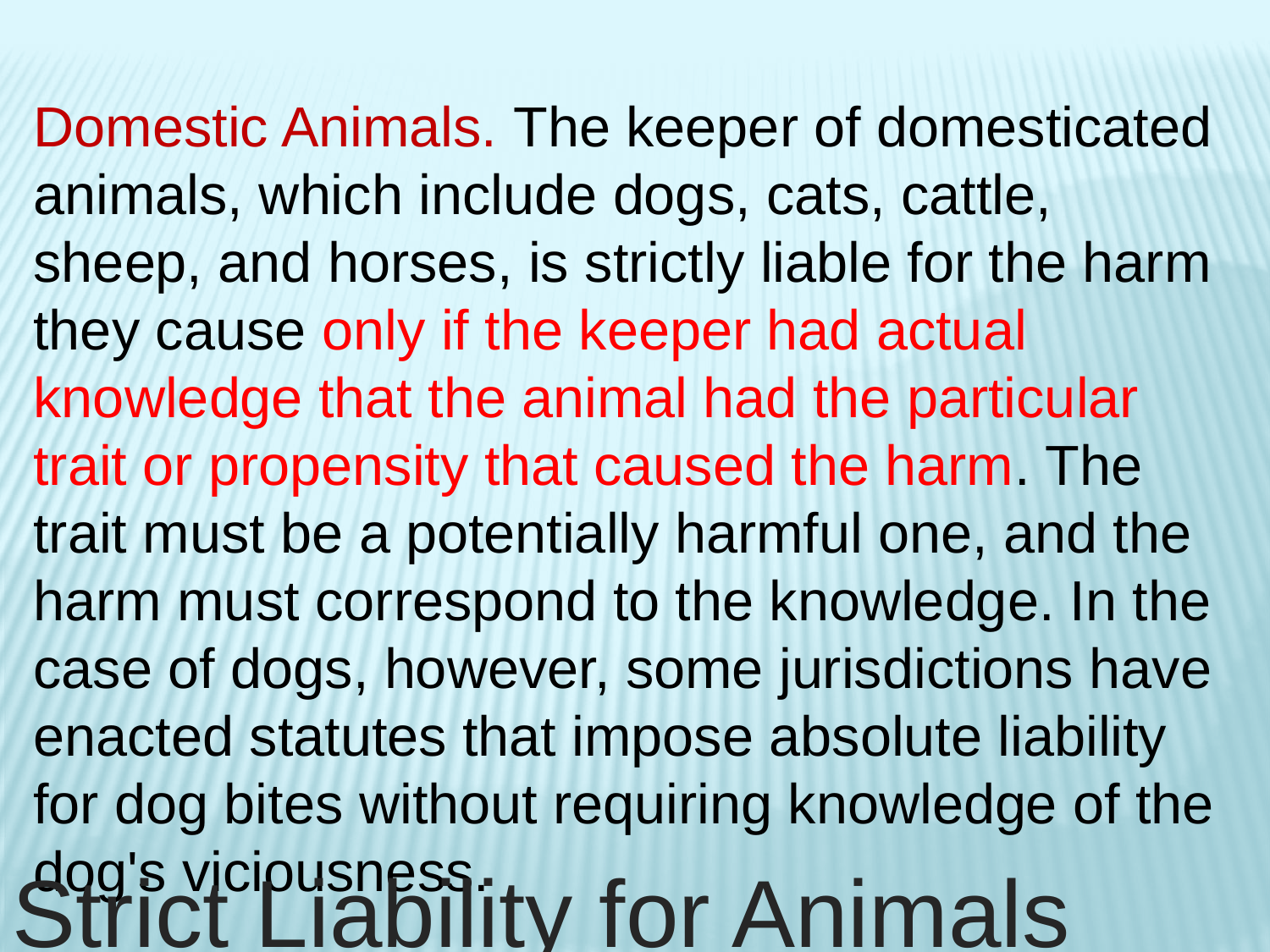

Domestic Animals. The keeper of domesticated animals, which include dogs, cats, cattle, sheep, and horses, is strictly liable for the harm they cause only if the keeper had actual knowledge that the animal had the particular trait or propensity that caused the harm. The trait must be a potentially harmful one, and the harm must correspond to the knowledge. In the case of dogs, however, some jurisdictions have enacted statutes that impose absolute liability for dog bites without requiring knowledge of the dog's viciousness.
Strict Liability for Animals